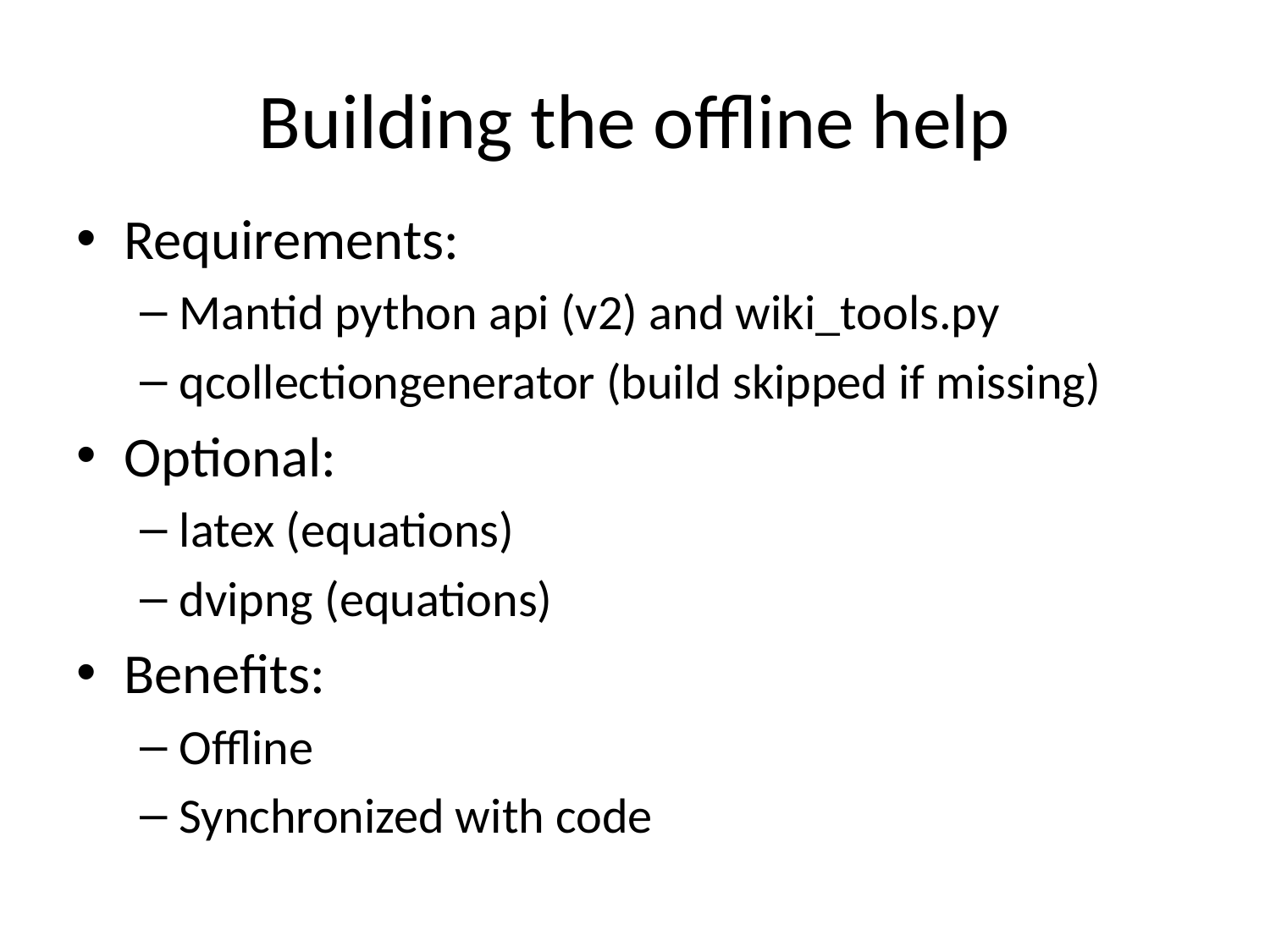

# Building the offline help
Requirements:
Mantid python api (v2) and wiki_tools.py
qcollectiongenerator (build skipped if missing)
Optional:
latex (equations)
dvipng (equations)
Benefits:
Offline
Synchronized with code